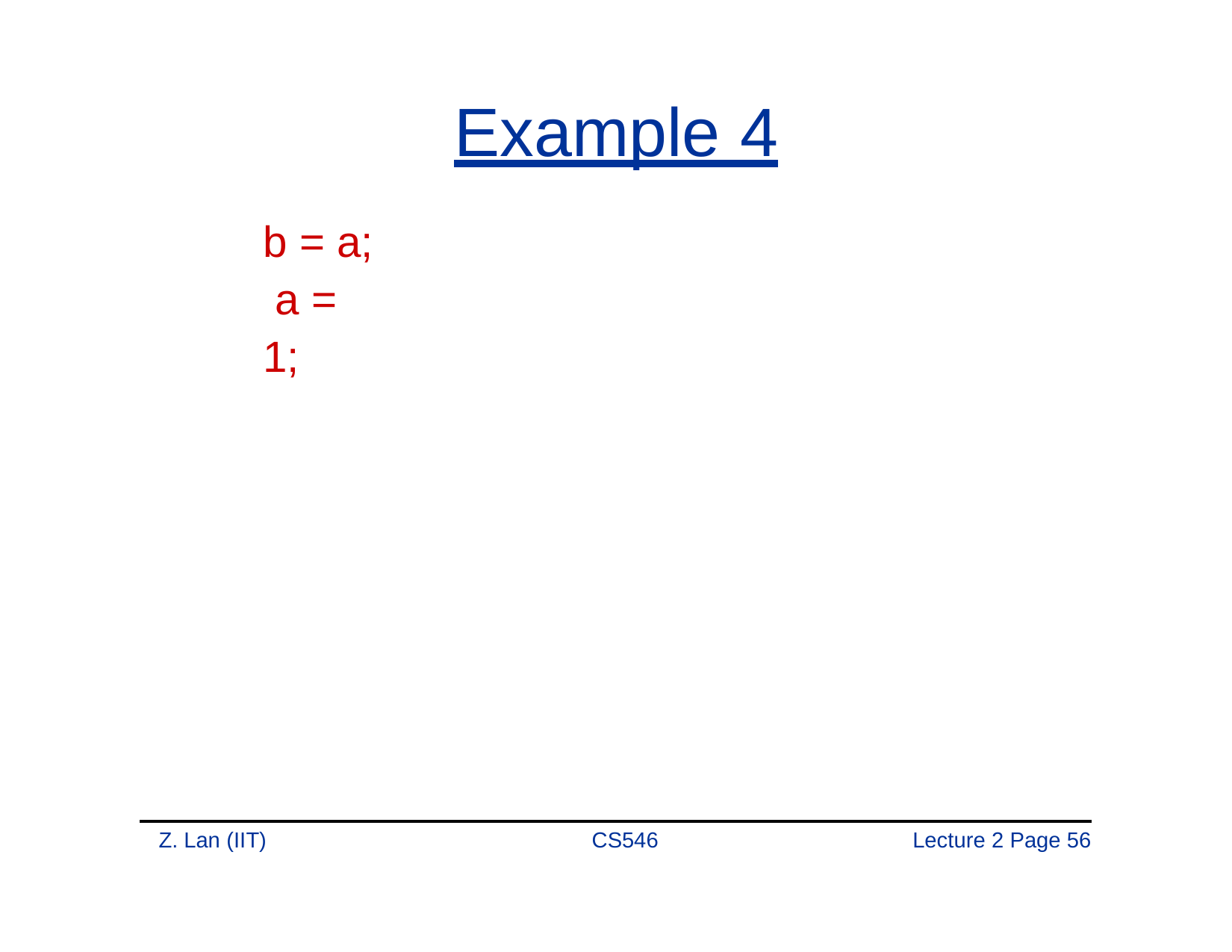

# Example 4
b = a;  a = 1;

Z. Lan (IIT)
CS546
Lecture 2 Page 56